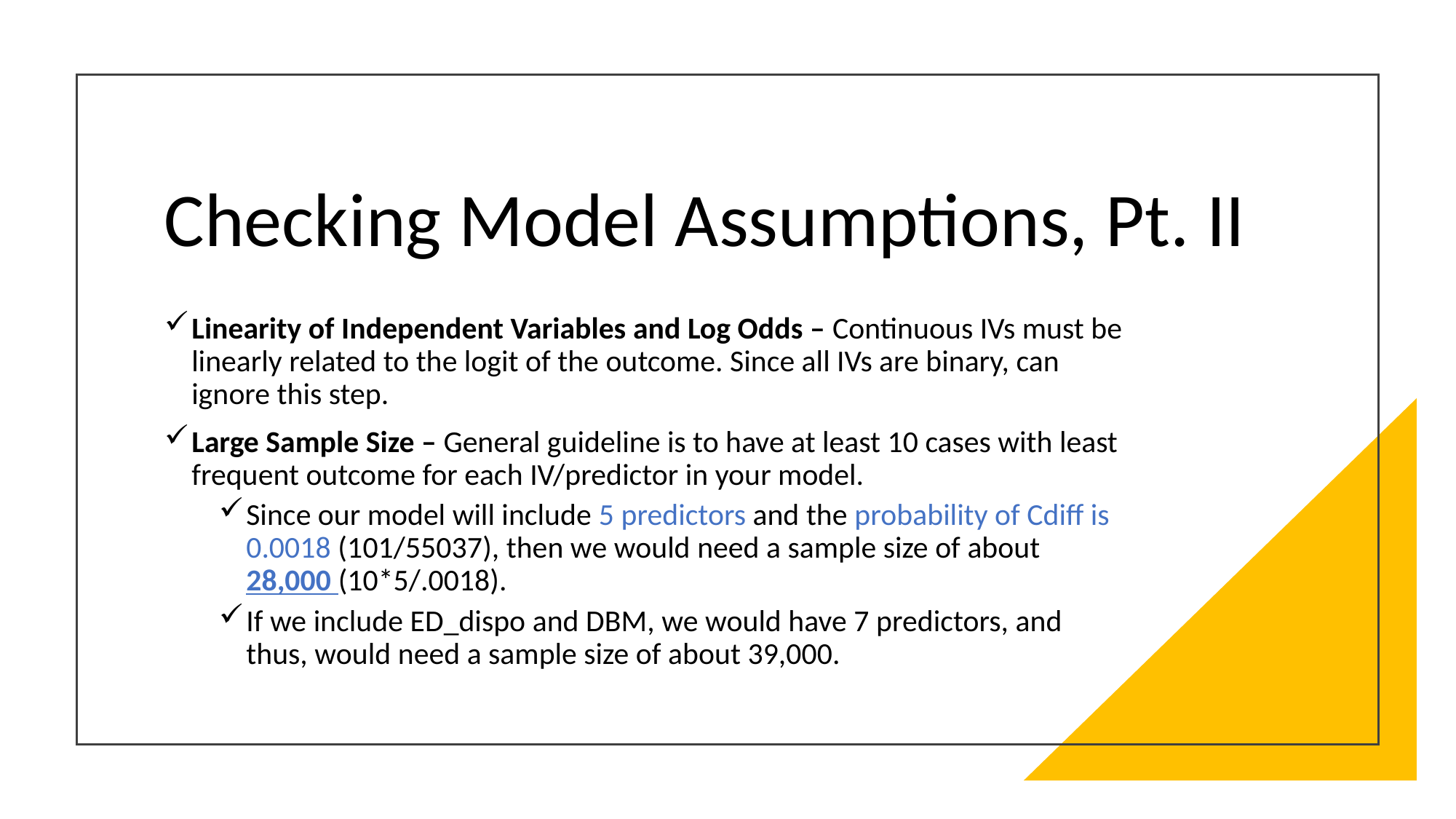

# Checking Model Assumptions, Pt. II
Linearity of Independent Variables and Log Odds – Continuous IVs must be linearly related to the logit of the outcome. Since all IVs are binary, can ignore this step.
Large Sample Size – General guideline is to have at least 10 cases with least frequent outcome for each IV/predictor in your model.
Since our model will include 5 predictors and the probability of Cdiff is 0.0018 (101/55037), then we would need a sample size of about 28,000 (10*5/.0018).
If we include ED_dispo and DBM, we would have 7 predictors, and thus, would need a sample size of about 39,000.